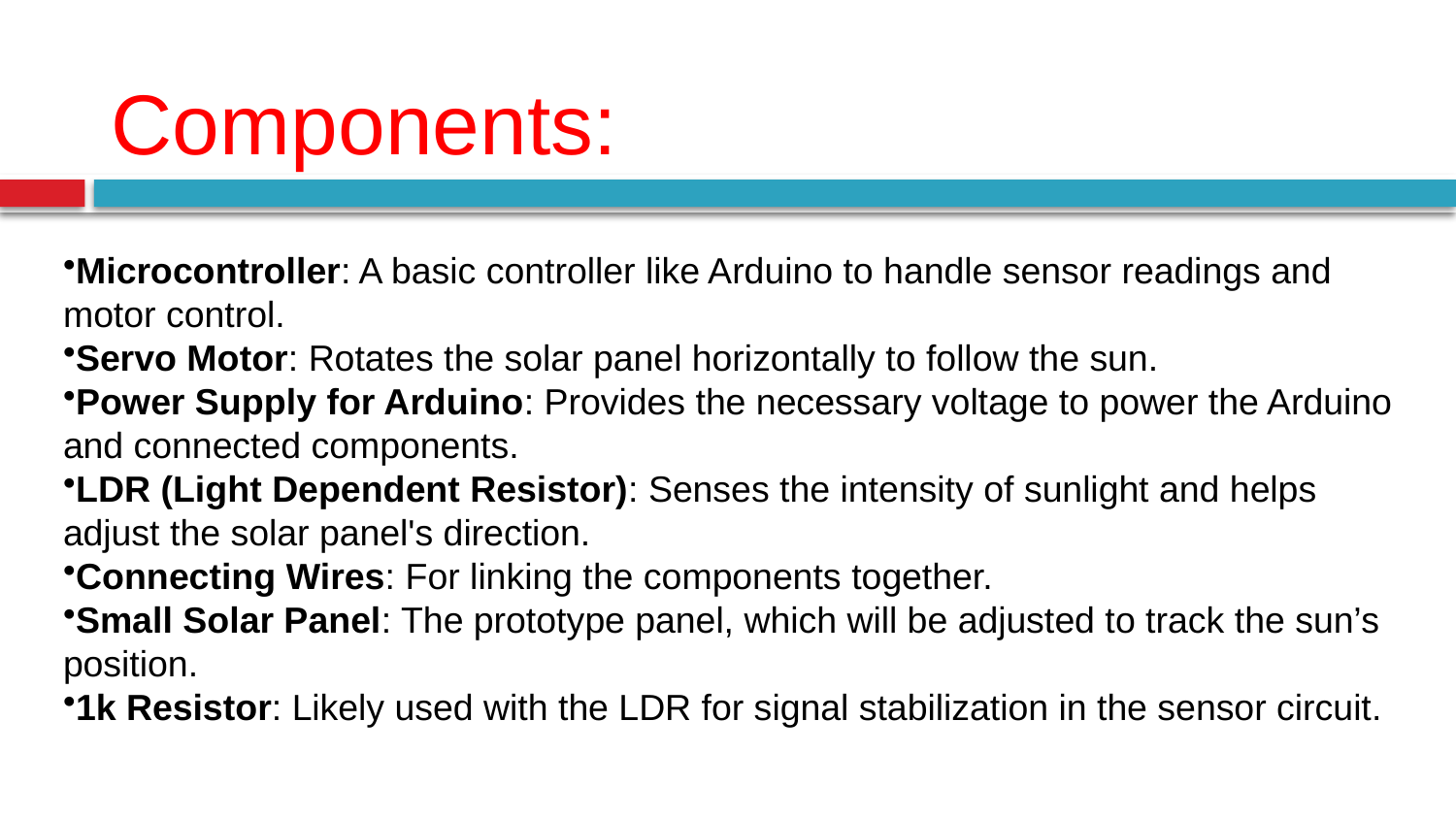

# Components:
Microcontroller: A basic controller like Arduino to handle sensor readings and motor control.
Servo Motor: Rotates the solar panel horizontally to follow the sun.
Power Supply for Arduino: Provides the necessary voltage to power the Arduino and connected components.
LDR (Light Dependent Resistor): Senses the intensity of sunlight and helps adjust the solar panel's direction.
Connecting Wires: For linking the components together.
Small Solar Panel: The prototype panel, which will be adjusted to track the sun’s position.
1k Resistor: Likely used with the LDR for signal stabilization in the sensor circuit.